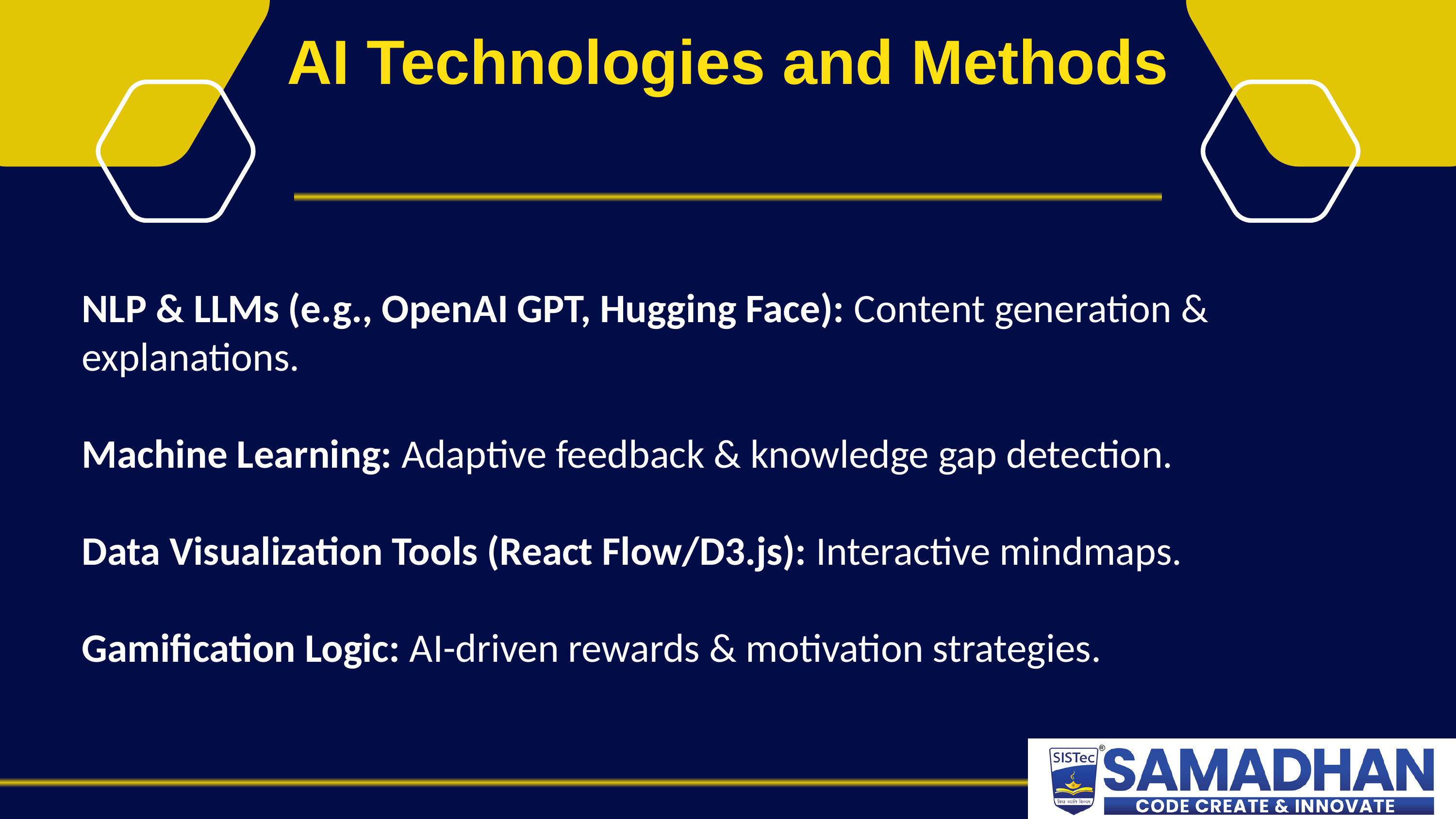

AI Technologies and Methods

NLP & LLMs (e.g., OpenAI GPT, Hugging Face): Content generation & explanations.

Machine Learning: Adaptive feedback & knowledge gap detection.

Data Visualization Tools (React Flow/D3.js): Interactive mindmaps.

Gamification Logic: AI-driven rewards & motivation strategies.